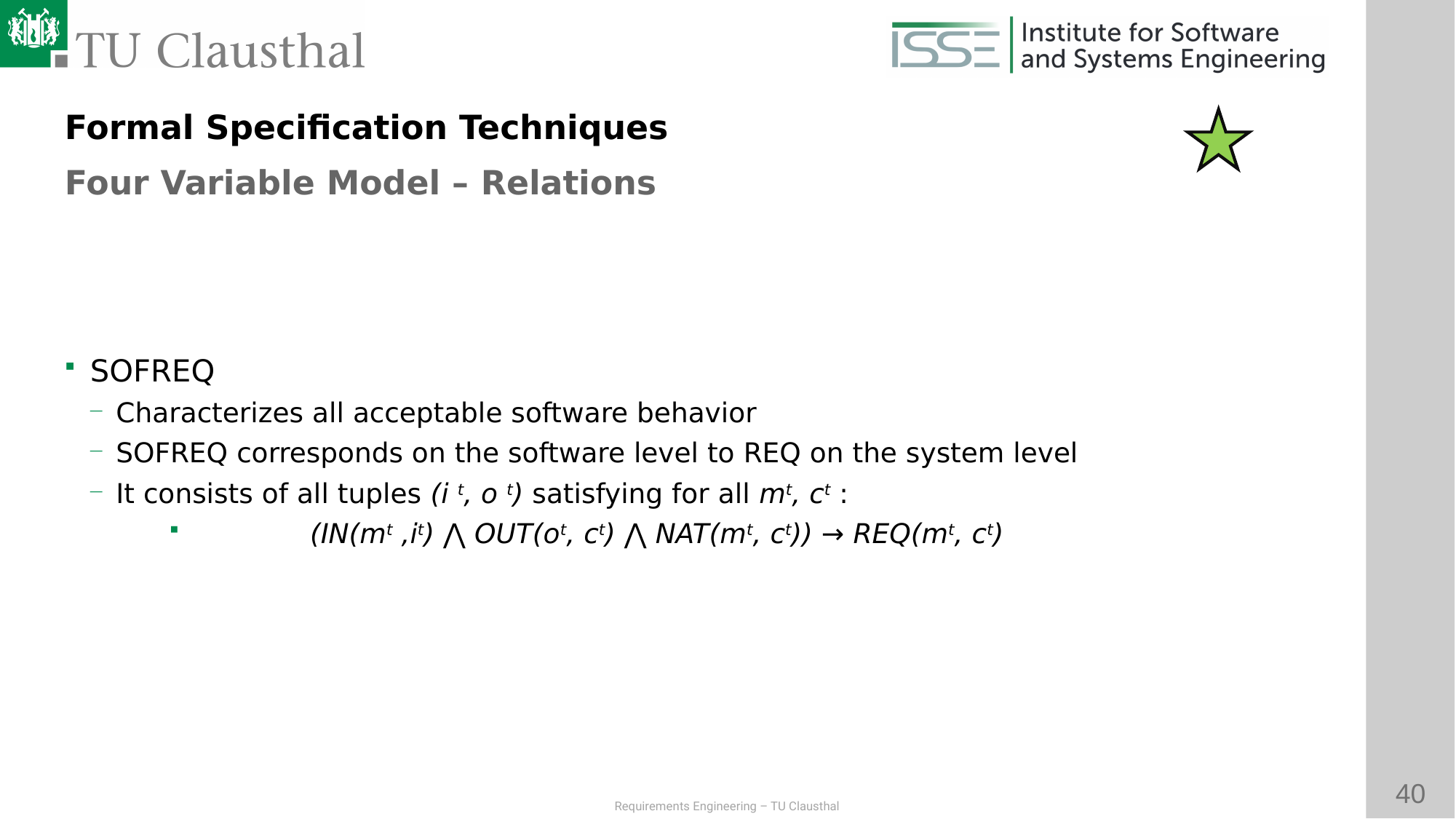

Formal Specification Techniques

Four Variable Model – Relations
# SOFREQ
Characterizes all acceptable software behavior
SOFREQ corresponds on the software level to REQ on the system level
It consists of all tuples (i t, o t) satisfying for all mt, ct :
	(IN(mt ,it) ⋀ OUT(ot, ct) ⋀ NAT(mt, ct)) → REQ(mt, ct)